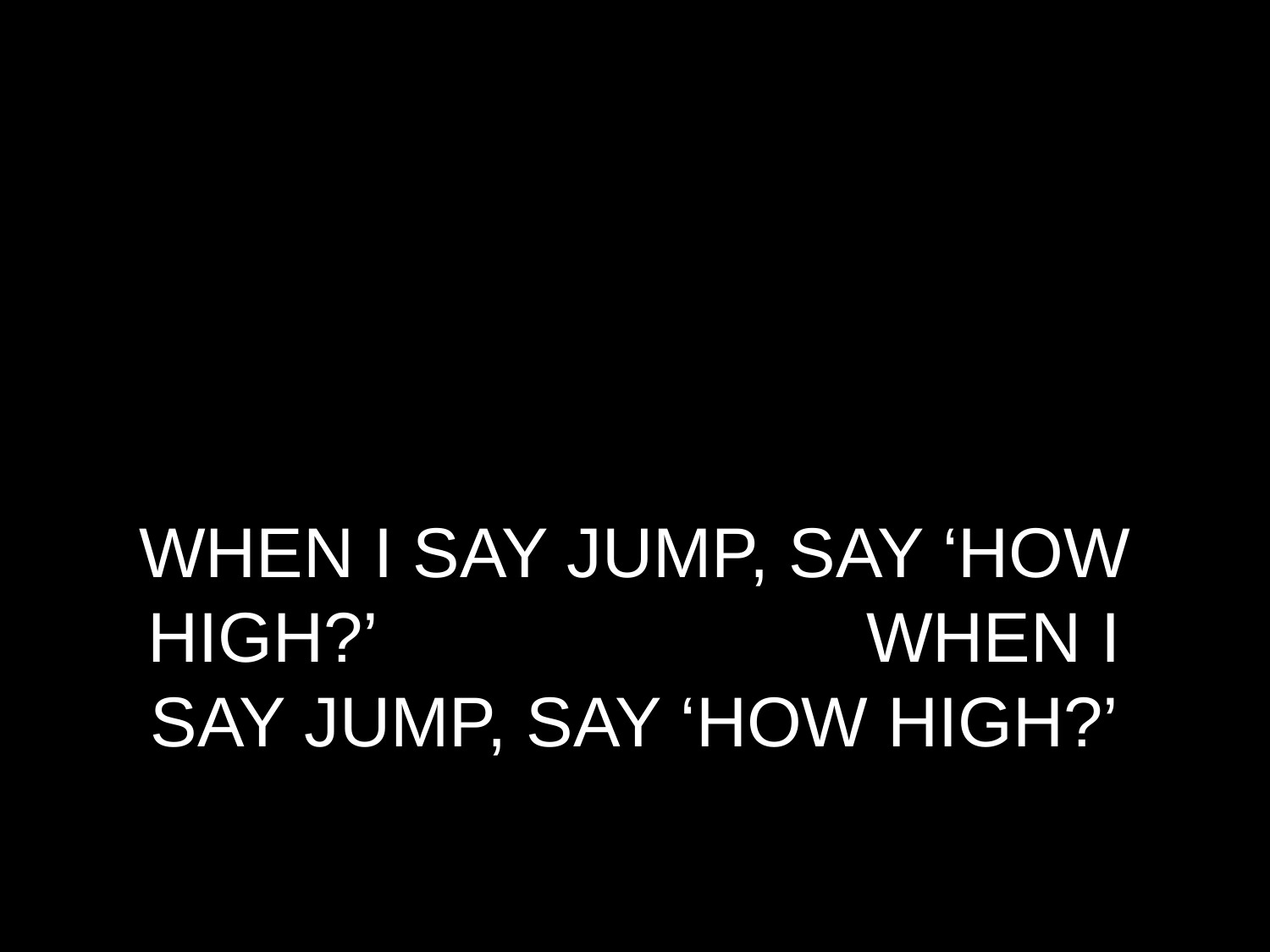

# WHEN I SAY JUMP, SAY ‘HOW HIGH?’                         WHEN I SAY JUMP, SAY ‘HOW HIGH?’